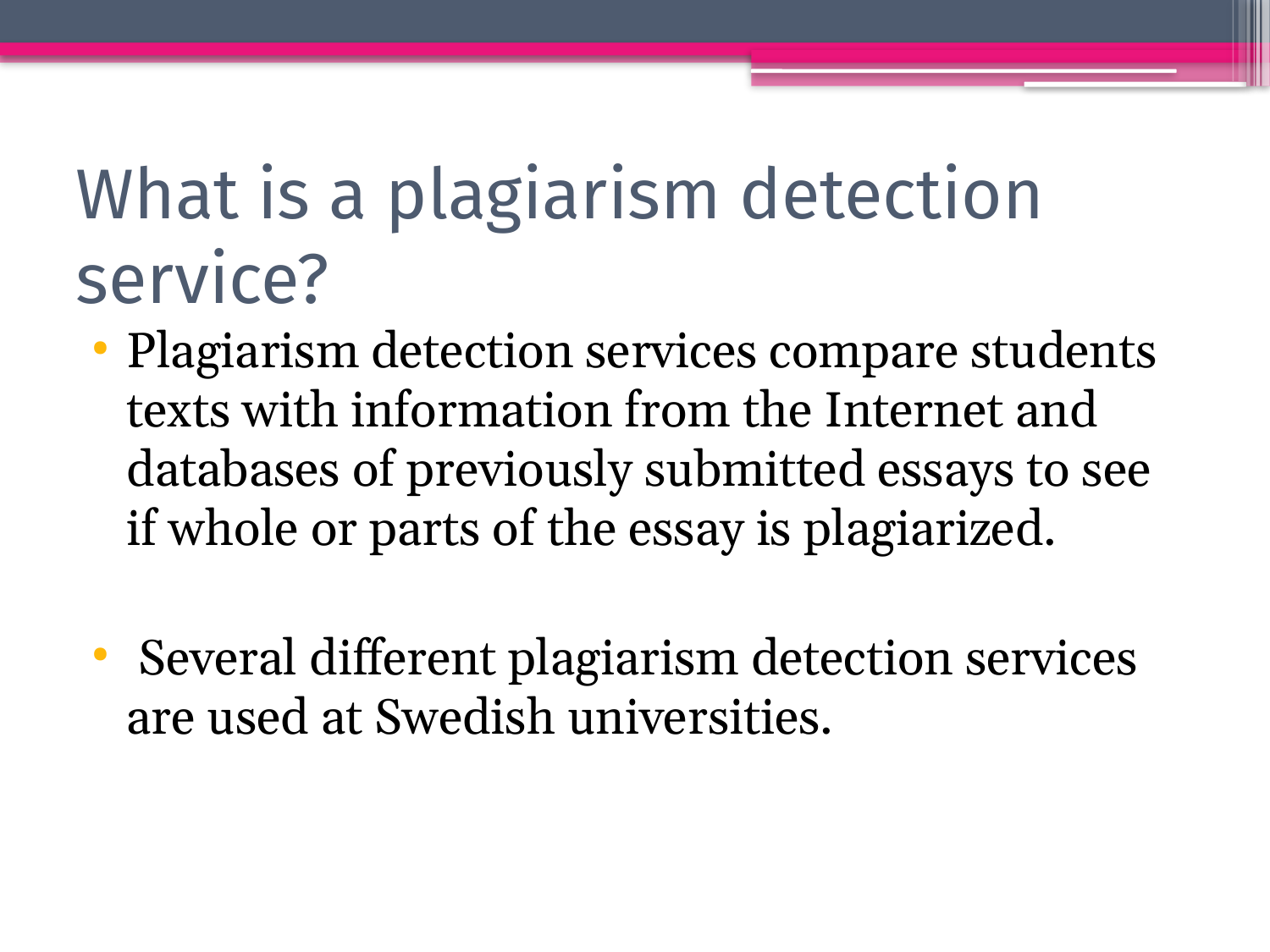

# What is a plagiarism detection service?
Plagiarism detection services compare students texts with information from the Internet and databases of previously submitted essays to see if whole or parts of the essay is plagiarized.

 Several different plagiarism detection services are used at Swedish universities.